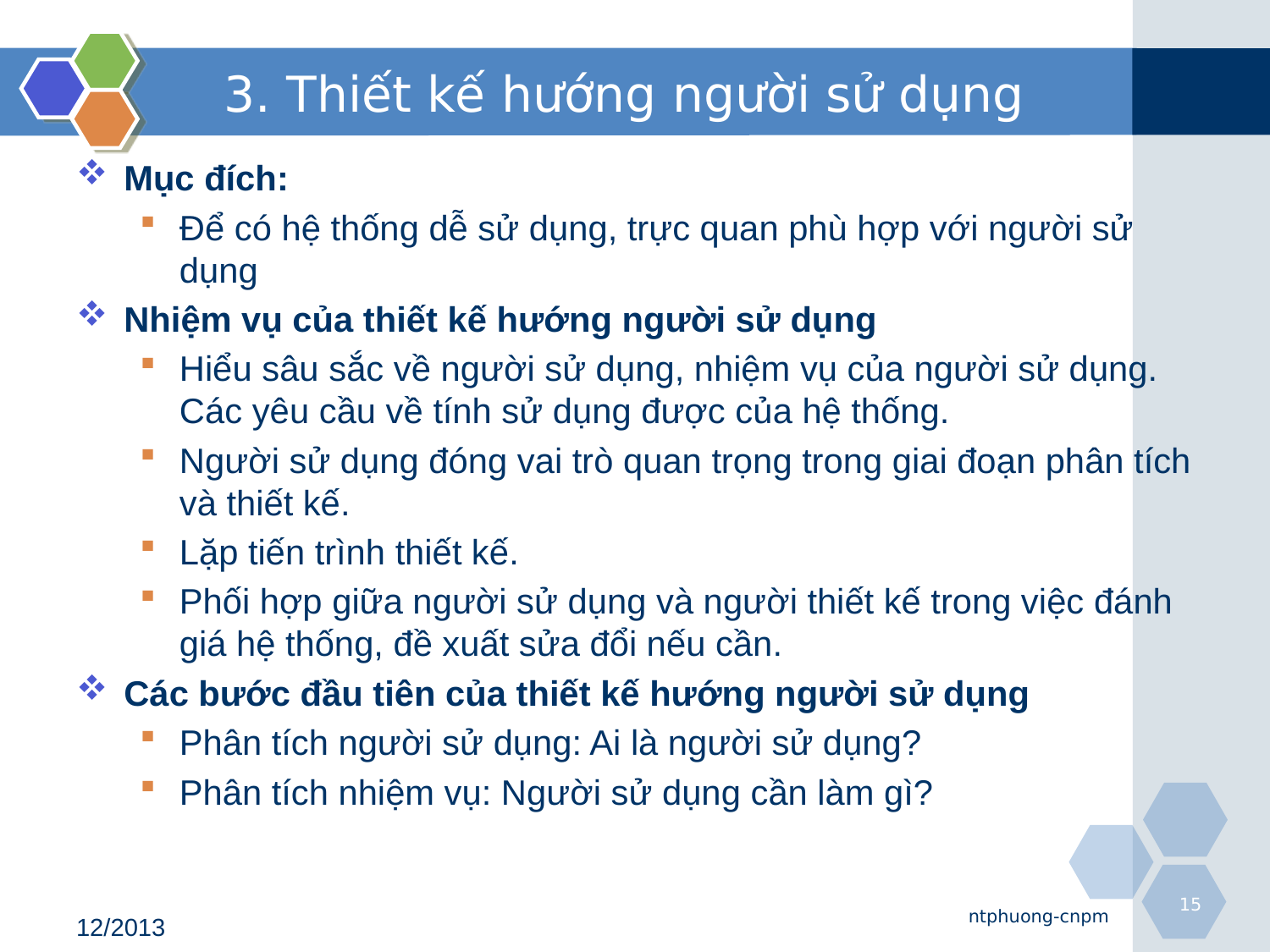

# 3. Thiết kế hướng người sử dụng
Mục đích:
Để có hệ thống dễ sử dụng, trực quan phù hợp với người sử dụng
Nhiệm vụ của thiết kế hướng người sử dụng
Hiểu sâu sắc về người sử dụng, nhiệm vụ của người sử dụng. Các yêu cầu về tính sử dụng được của hệ thống.
Người sử dụng đóng vai trò quan trọng trong giai đoạn phân tích và thiết kế.
Lặp tiến trình thiết kế.
Phối hợp giữa người sử dụng và người thiết kế trong việc đánh giá hệ thống, đề xuất sửa đổi nếu cần.
Các bước đầu tiên của thiết kế hướng người sử dụng
Phân tích người sử dụng: Ai là người sử dụng?
Phân tích nhiệm vụ: Người sử dụng cần làm gì?

15
ntphuong-cnpm
12/2013